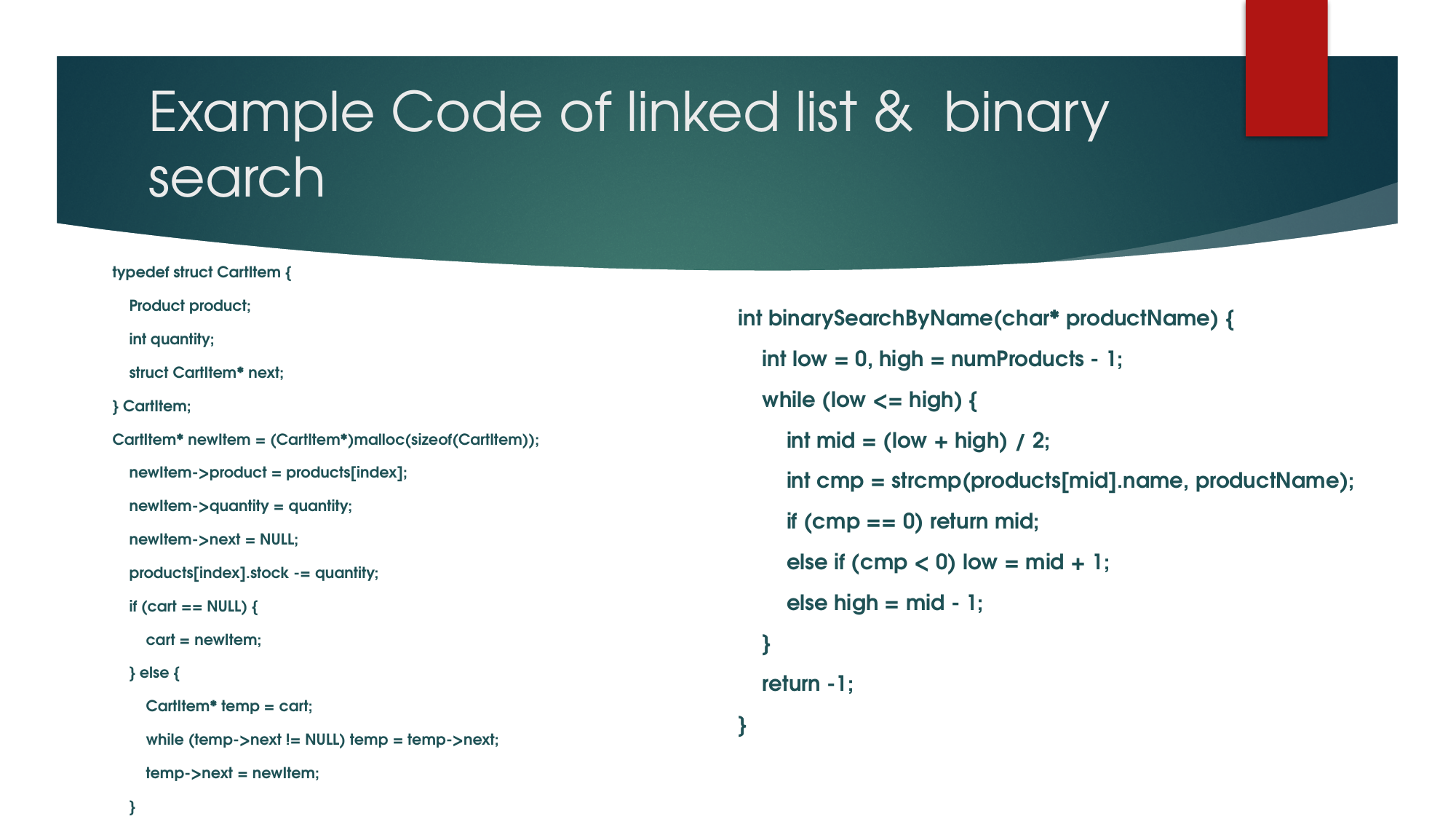

# Example Code of linked list &  binary search
typedef struct CartItem {
    Product product;
    int quantity;
    struct CartItem* next;
} CartItem;
CartItem* newItem = (CartItem*)malloc(sizeof(CartItem));
    newItem->product = products[index];
    newItem->quantity = quantity;
    newItem->next = NULL;
    products[index].stock -= quantity;
    if (cart == NULL) {
        cart = newItem;
    } else {
        CartItem* temp = cart;
        while (temp->next != NULL) temp = temp->next;
        temp->next = newItem;
    }
int binarySearchByName(char* productName) {
    int low = 0, high = numProducts - 1;
    while (low <= high) {
        int mid = (low + high) / 2;
        int cmp = strcmp(products[mid].name, productName);
        if (cmp == 0) return mid;
        else if (cmp < 0) low = mid + 1;
        else high = mid - 1;
    }
    return -1;
}